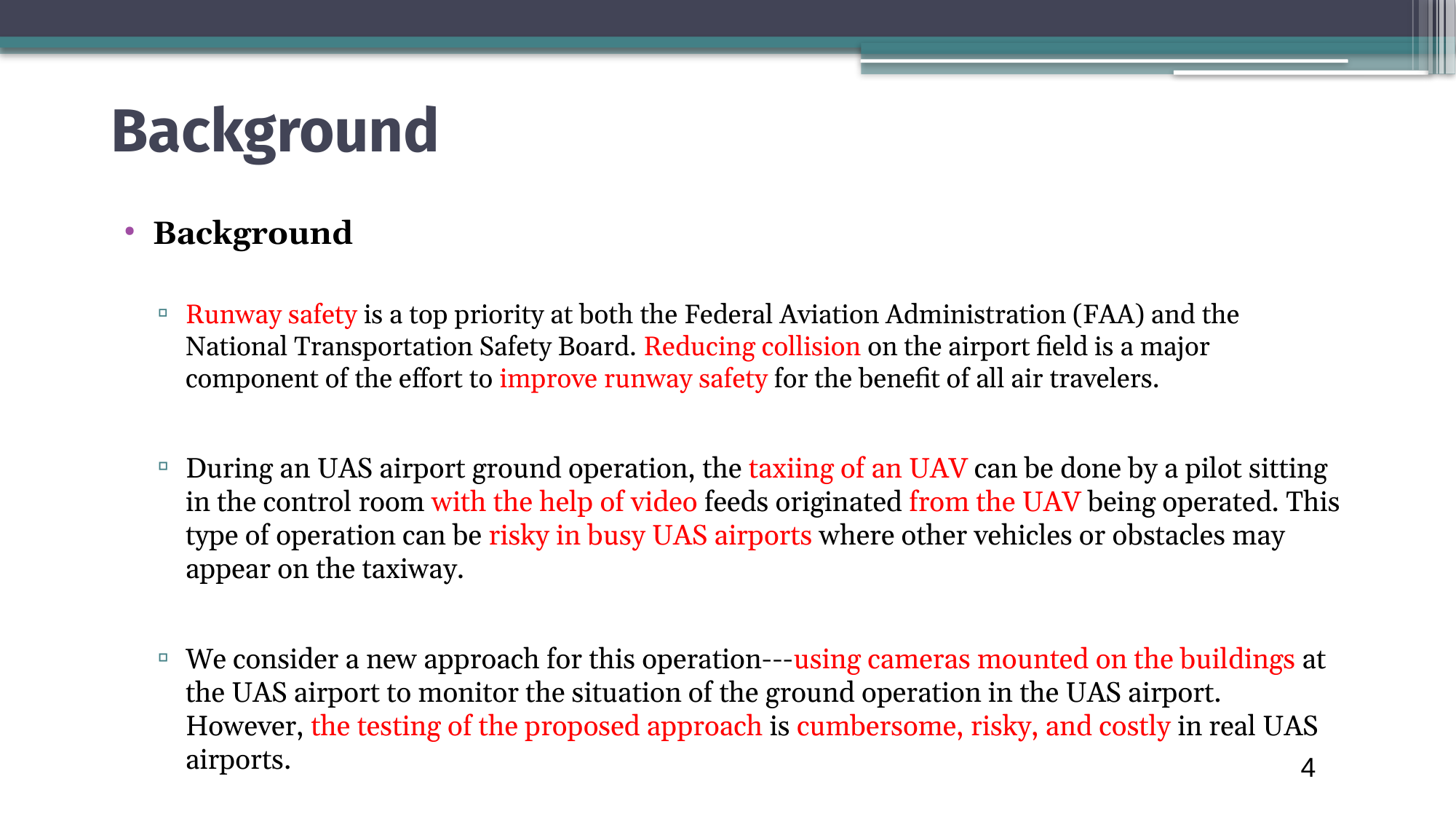

# Background
Background

Runway safety is a top priority at both the Federal Aviation Administration (FAA) and the National Transportation Safety Board. Reducing collision on the airport field is a major component of the effort to improve runway safety for the benefit of all air travelers.

During an UAS airport ground operation, the taxiing of an UAV can be done by a pilot sitting in the control room with the help of video feeds originated from the UAV being operated. This type of operation can be risky in busy UAS airports where other vehicles or obstacles may appear on the taxiway.

We consider a new approach for this operation---using cameras mounted on the buildings at the UAS airport to monitor the situation of the ground operation in the UAS airport. However, the testing of the proposed approach is cumbersome, risky, and costly in real UAS airports.